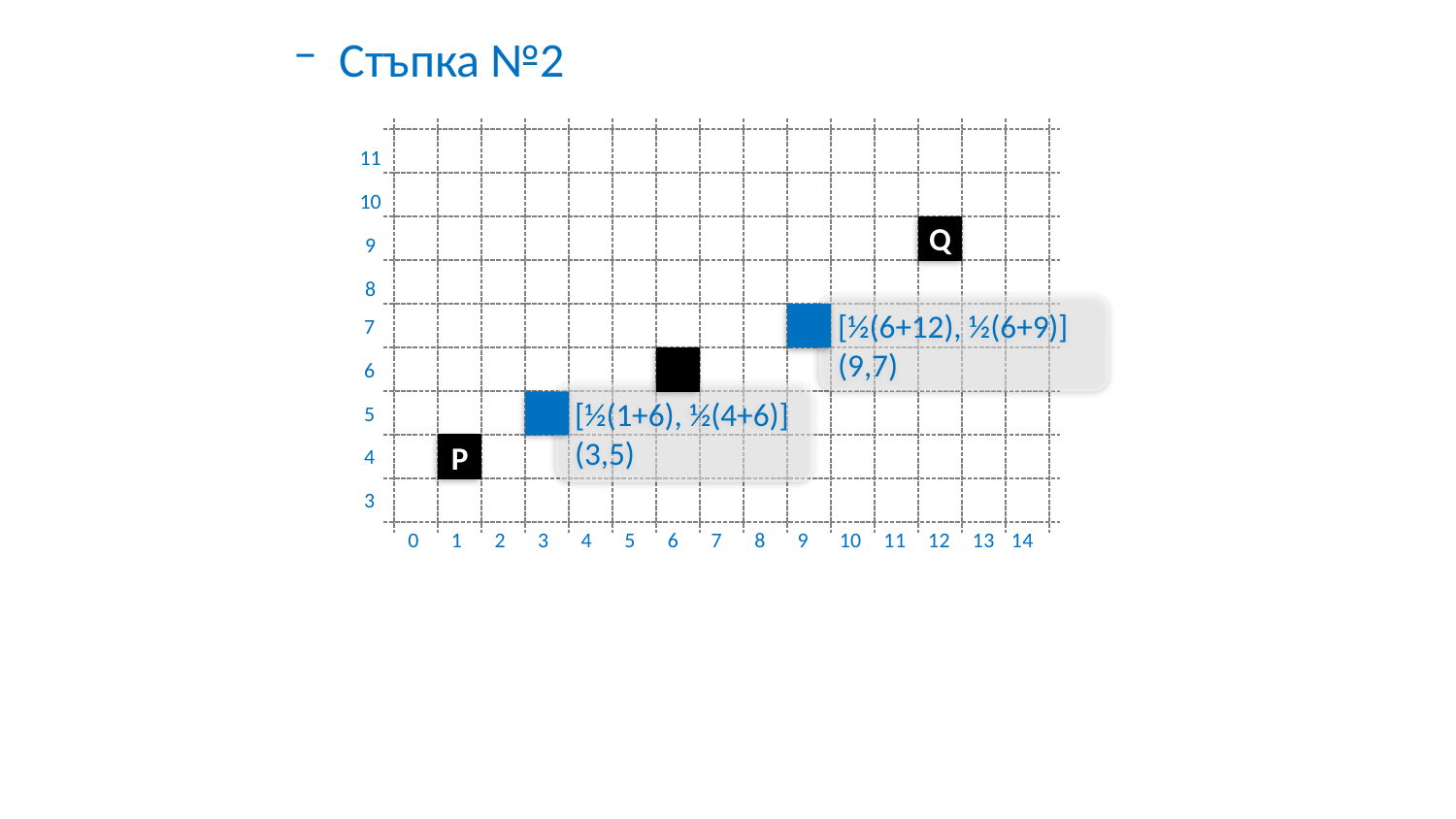

Стъпка №2
11
10
9
8
7
6
5
4
3
0  1  2  3  4  5  6  7  8  9
10    11    12    13   14
Q

[½(6+12), ½(6+9)]
(9,7)

[½(1+6), ½(4+6)]
(3,5)

P